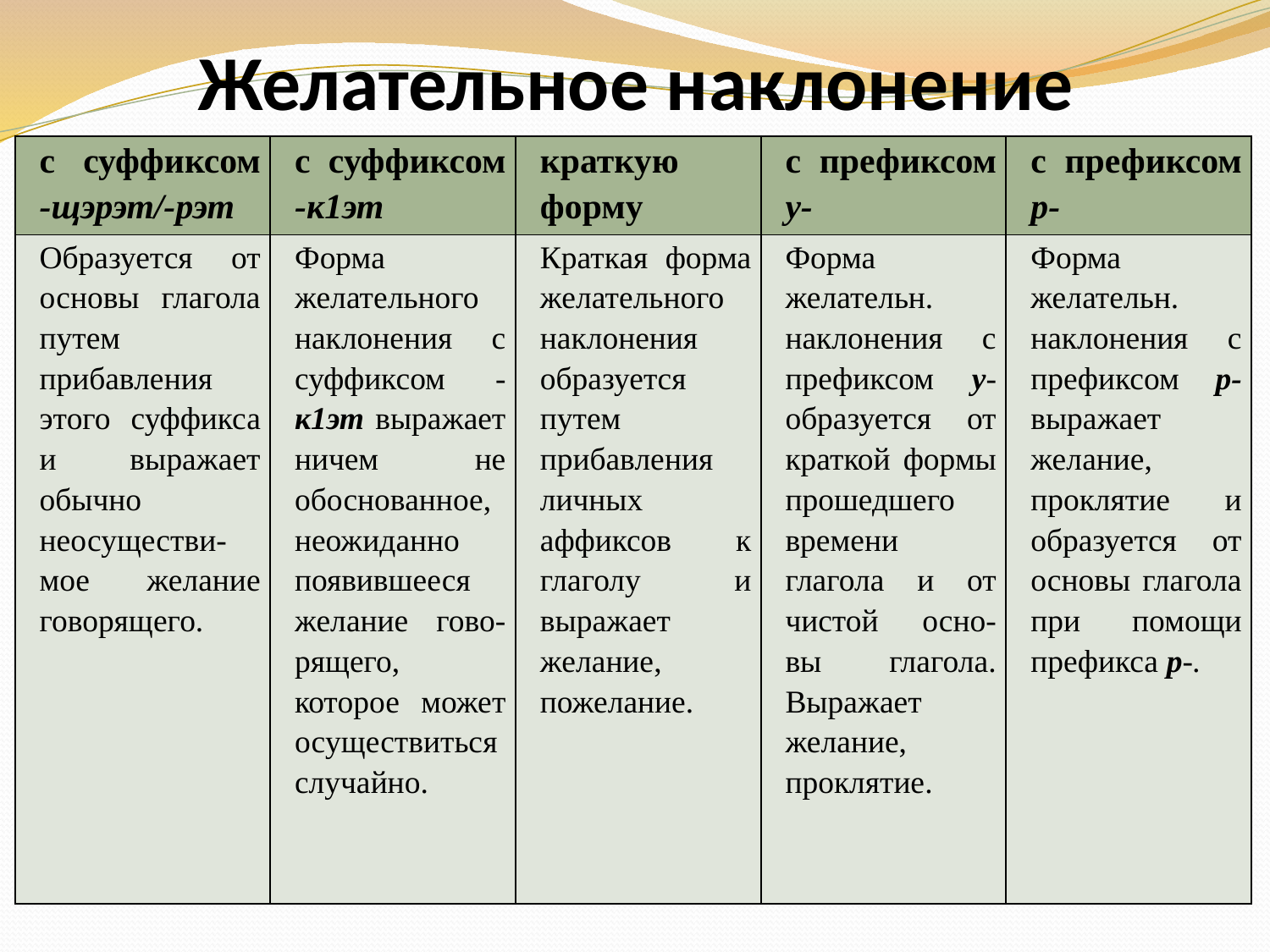

# Желательное наклонение
| с суффиксом -щэрэт/-рэт | с суффиксом -к1эт | краткую форму | с префиксом у- | с префиксом р- |
| --- | --- | --- | --- | --- |
| Образуется от основы глагола путем прибавления этого суффикса и выражает обычно неосуществи-мое желание говорящего. | Форма желательного наклонения с суффиксом -к1эт выражает ничем не обоснованное, неожиданно появившееся желание гово-рящего, которое может осуществиться случайно. | Краткая форма желательного наклонения образуется путем прибавления личных аффиксов к глаголу и выражает желание, пожелание. | Форма желательн. наклонения с префиксом у- образуется от краткой формы прошедшего времени глагола и от чистой осно-вы глагола. Выражает желание, проклятие. | Форма желательн. наклонения с префиксом р- выражает желание, проклятие и образуется от основы глагола при помощи префикса р-. |